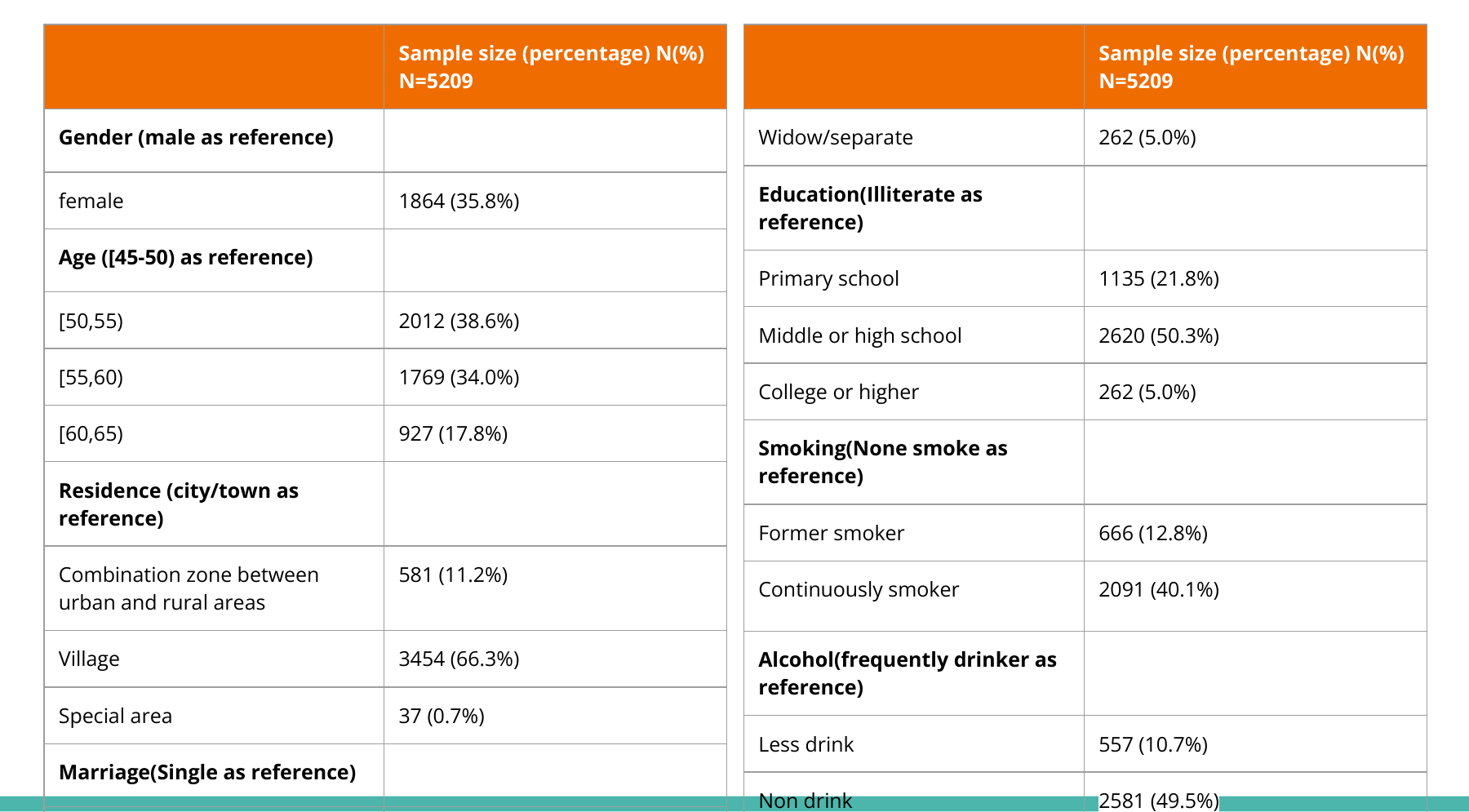

|  | Sample size (percentage) N(%) N=5209 |
| --- | --- |
| Gender (male as reference) |  |
| female | 1864 (35.8%) |
| Age ([45-50) as reference) |  |
| [50,55) | 2012 (38.6%) |
| [55,60) | 1769 (34.0%) |
| [60,65) | 927 (17.8%) |
| Residence (city/town as reference) |  |
| Combination zone between urban and rural areas | 581 (11.2%) |
| Village | 3454 (66.3%) |
| Special area | 37 (0.7%) |
| Marriage(Single as reference) |  |
| Married/cohabit | 4933 (94.7%) |
|  | Sample size (percentage) N(%) N=5209 |
| --- | --- |
| Widow/separate | 262 (5.0%) |
| Education(Illiterate as reference) |  |
| Primary school | 1135 (21.8%) |
| Middle or high school | 2620 (50.3%) |
| College or higher | 262 (5.0%) |
| Smoking(None smoke as reference) |  |
| Former smoker | 666 (12.8%) |
| Continuously smoker | 2091 (40.1%) |
| Alcohol(frequently drinker as reference) |  |
| Less drink | 557 (10.7%) |
| Non drink | 2581 (49.5%) |
|  |  |